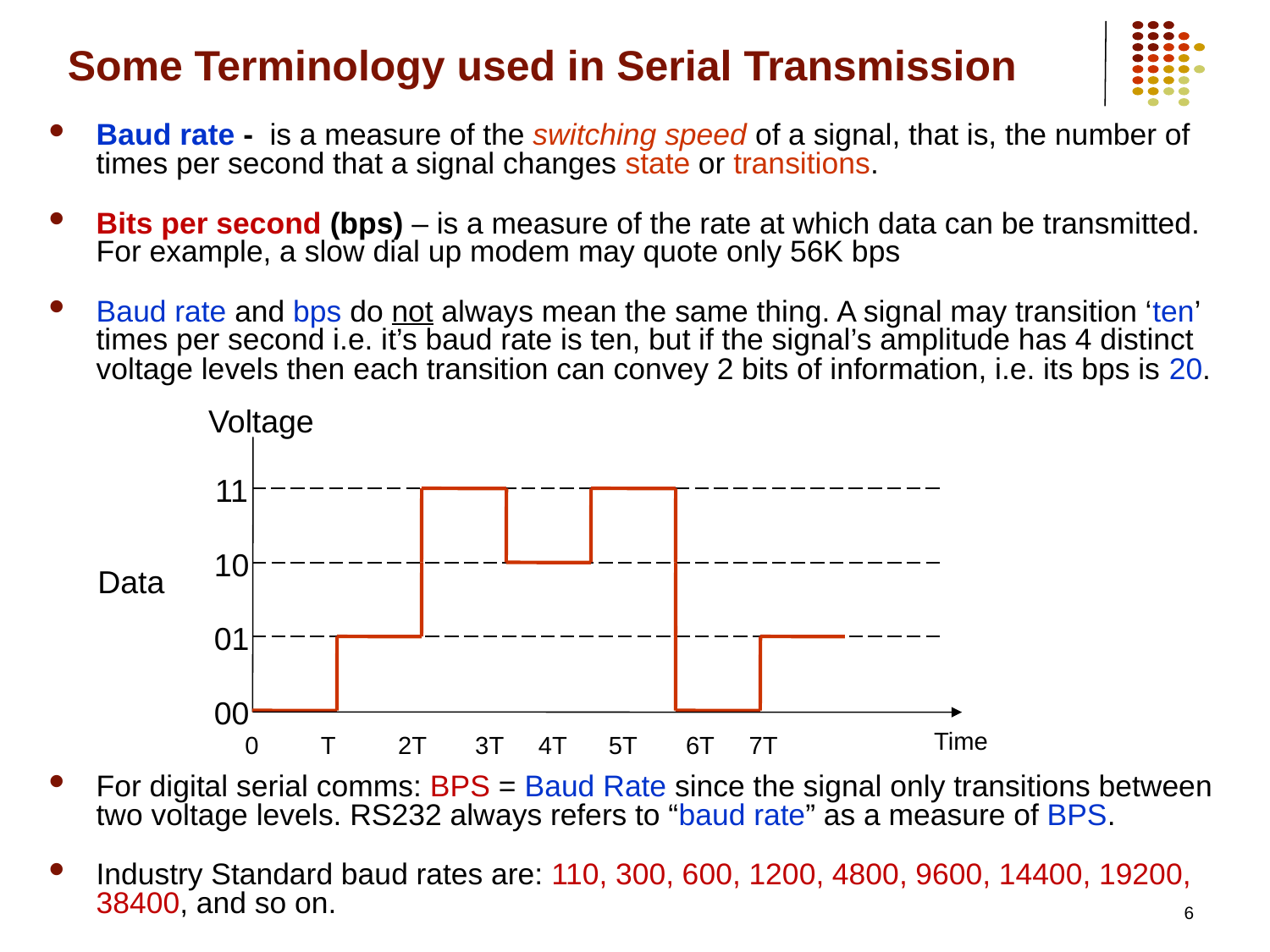

# Some Terminology used in Serial Transmission
Baud rate -  is a measure of the switching speed of a signal, that is, the number of times per second that a signal changes state or transitions.

Bits per second (bps) – is a measure of the rate at which data can be transmitted. For example, a slow dial up modem may quote only 56K bps

Baud rate and bps do not always mean the same thing. A signal may transition ‘ten’ times per second i.e. it’s baud rate is ten, but if the signal’s amplitude has 4 distinct voltage levels then each transition can convey 2 bits of information, i.e. its bps is 20.

For digital serial comms: BPS = Baud Rate since the signal only transitions between two voltage levels. RS232 always refers to “baud rate” as a measure of BPS.

Industry Standard baud rates are: 110, 300, 600, 1200, 4800, 9600, 14400, 19200, 38400, and so on.

Voltage

11

10
Data

01

00

Time

0         T         2T       3T     4T      5T       6T     7T
6